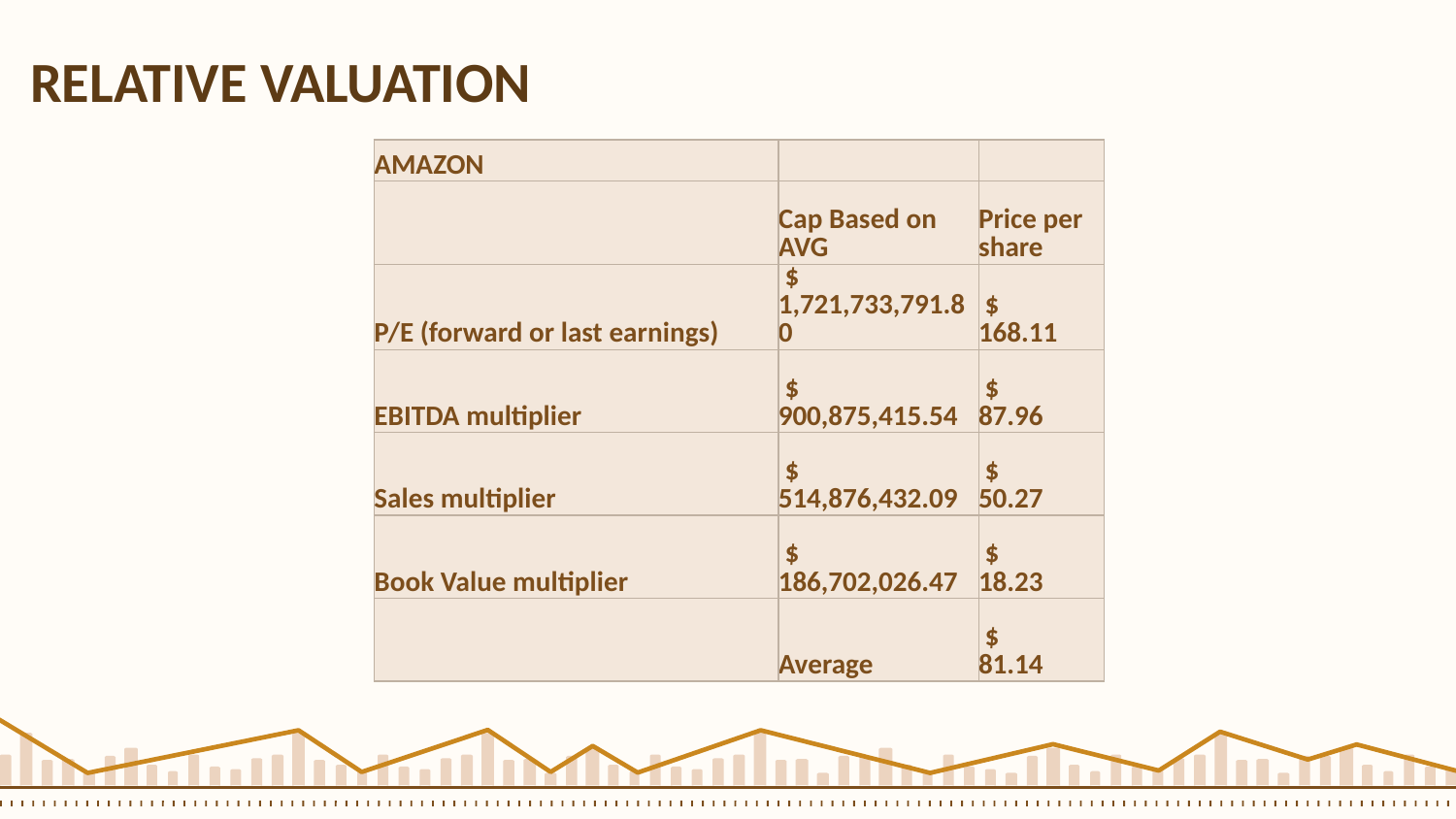

RELATIVE VALUATION
| AMAZON |  |  |
| --- | --- | --- |
|  | Cap Based on AVG | Price per share |
| P/E (forward or last earnings) | $ 1,721,733,791.80 | $ 168.11 |
| EBITDA multiplier | $ 900,875,415.54 | $ 87.96 |
| Sales multiplier | $ 514,876,432.09 | $ 50.27 |
| Book Value multiplier | $ 186,702,026.47 | $ 18.23 |
|  | Average | $ 81.14 |